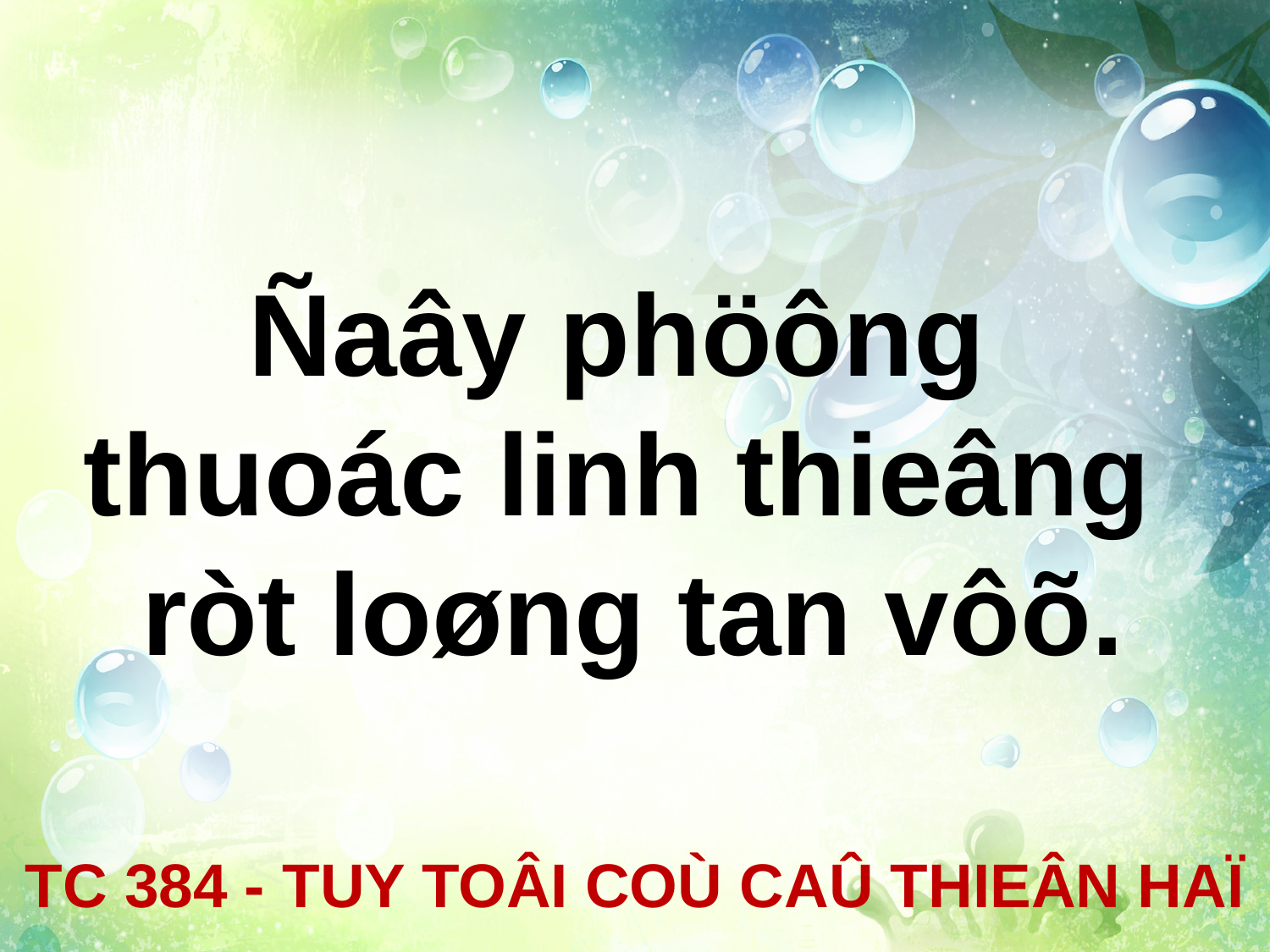

Ñaây phöông
thuoác linh thieâng
ròt loøng tan vôõ.
TC 384 - TUY TOÂI COÙ CAÛ THIEÂN HAÏ